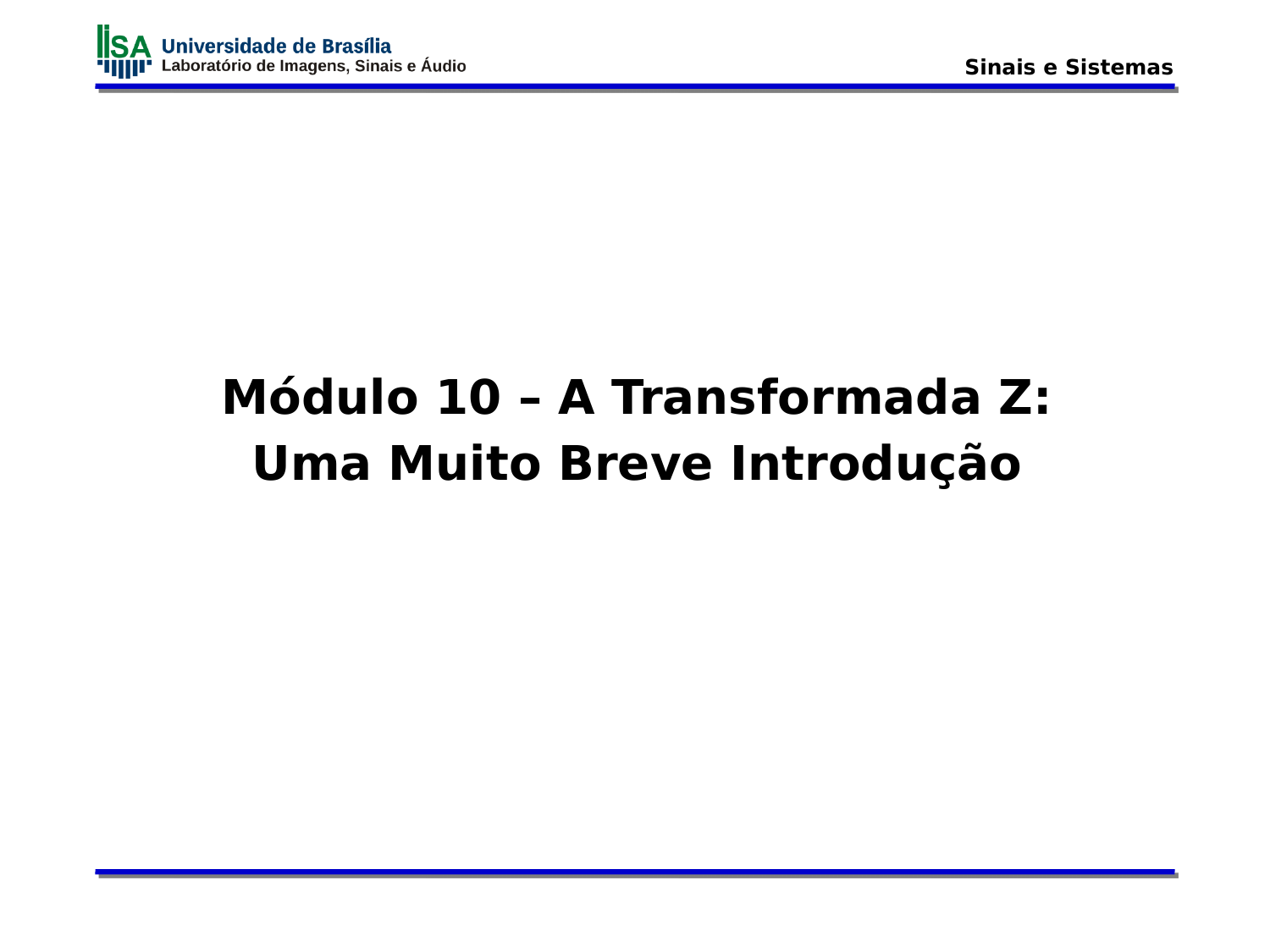

Módulo 10 – A Transformada Z:
Uma Muito Breve Introdução